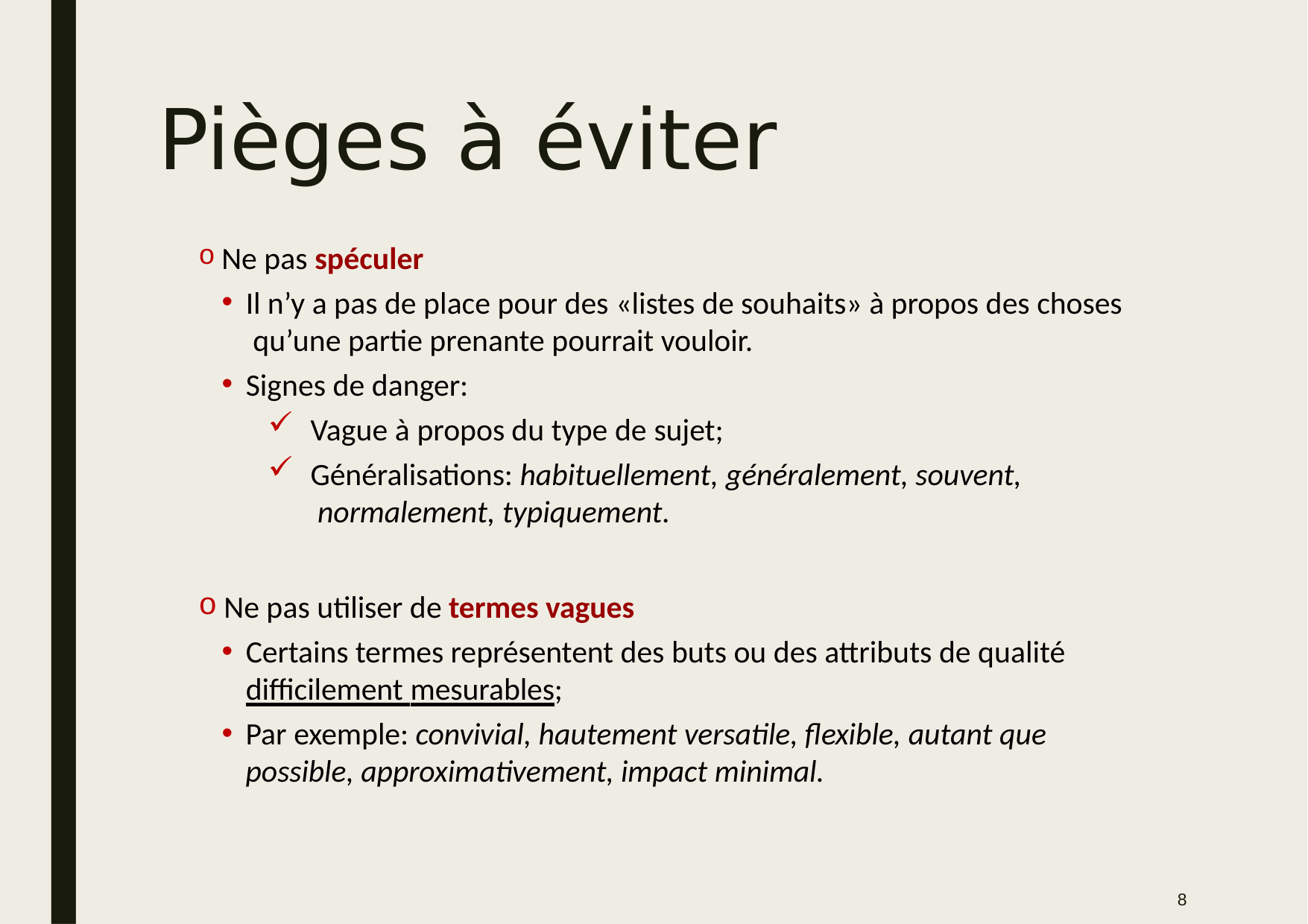

# Pièges à éviter
Ne pas spéculer
Il n’y a pas de place pour des «listes de souhaits» à propos des choses  qu’une partie prenante pourrait vouloir.
Signes de danger:
Vague à propos du type de sujet;
Généralisations: habituellement, généralement, souvent,  normalement, typiquement.

Ne pas utiliser de termes vagues
Certains termes représentent des buts ou des attributs de qualité  difficilement mesurables;
Par exemple: convivial, hautement versatile, flexible, autant que  possible, approximativement, impact minimal.
8